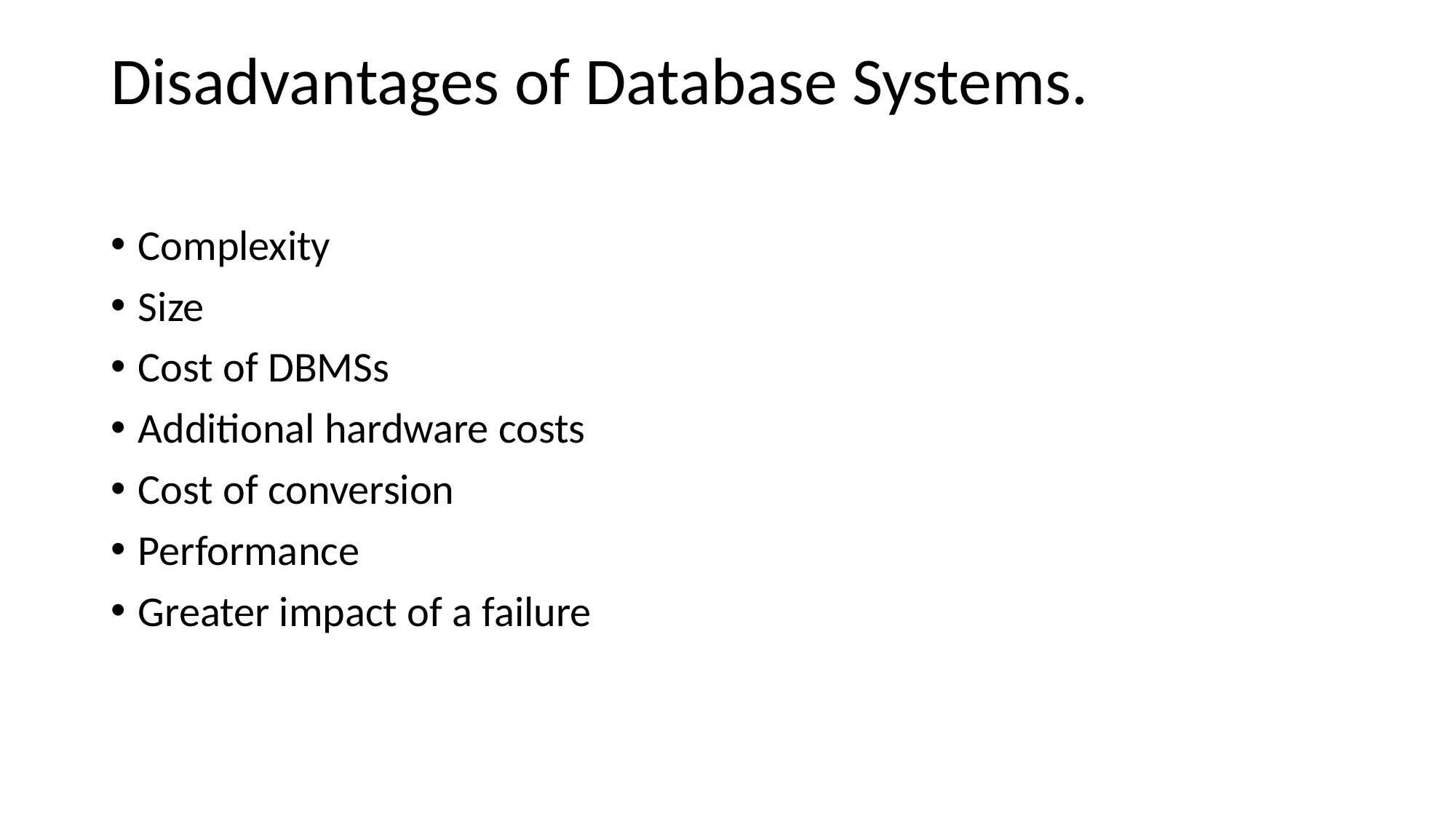

# Disadvantages of Database Systems.
Complexity
Size
Cost of DBMSs
Additional hardware costs
Cost of conversion
Performance
Greater impact of a failure